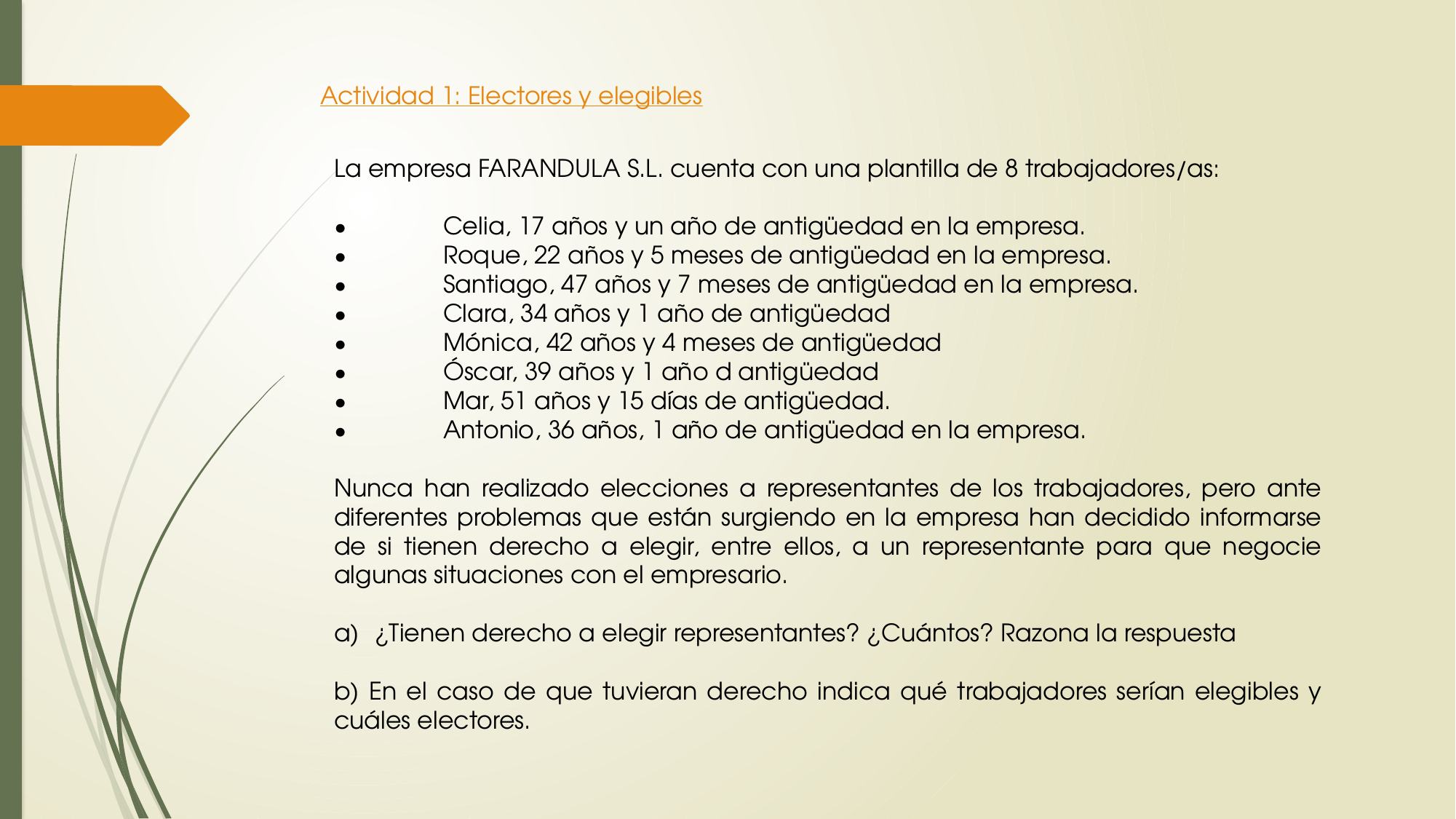

# Actividad 1: Electores y elegibles
La empresa FARANDULA S.L. cuenta con una plantilla de 8 trabajadores/as:

•	Celia, 17 años y un año de antigüedad en la empresa.
•	Roque, 22 años y 5 meses de antigüedad en la empresa.
•	Santiago, 47 años y 7 meses de antigüedad en la empresa.
•	Clara, 34 años y 1 año de antigüedad
•	Mónica, 42 años y 4 meses de antigüedad
•	Óscar, 39 años y 1 año d antigüedad
•	Mar, 51 años y 15 días de antigüedad.
•	Antonio, 36 años, 1 año de antigüedad en la empresa.

Nunca han realizado elecciones a representantes de los trabajadores, pero ante diferentes problemas que están surgiendo en la empresa han decidido informarse de si tienen derecho a elegir, entre ellos, a un representante para que negocie algunas situaciones con el empresario.

¿Tienen derecho a elegir representantes? ¿Cuántos? Razona la respuesta

b) En el caso de que tuvieran derecho indica qué trabajadores serían elegibles y cuáles electores.